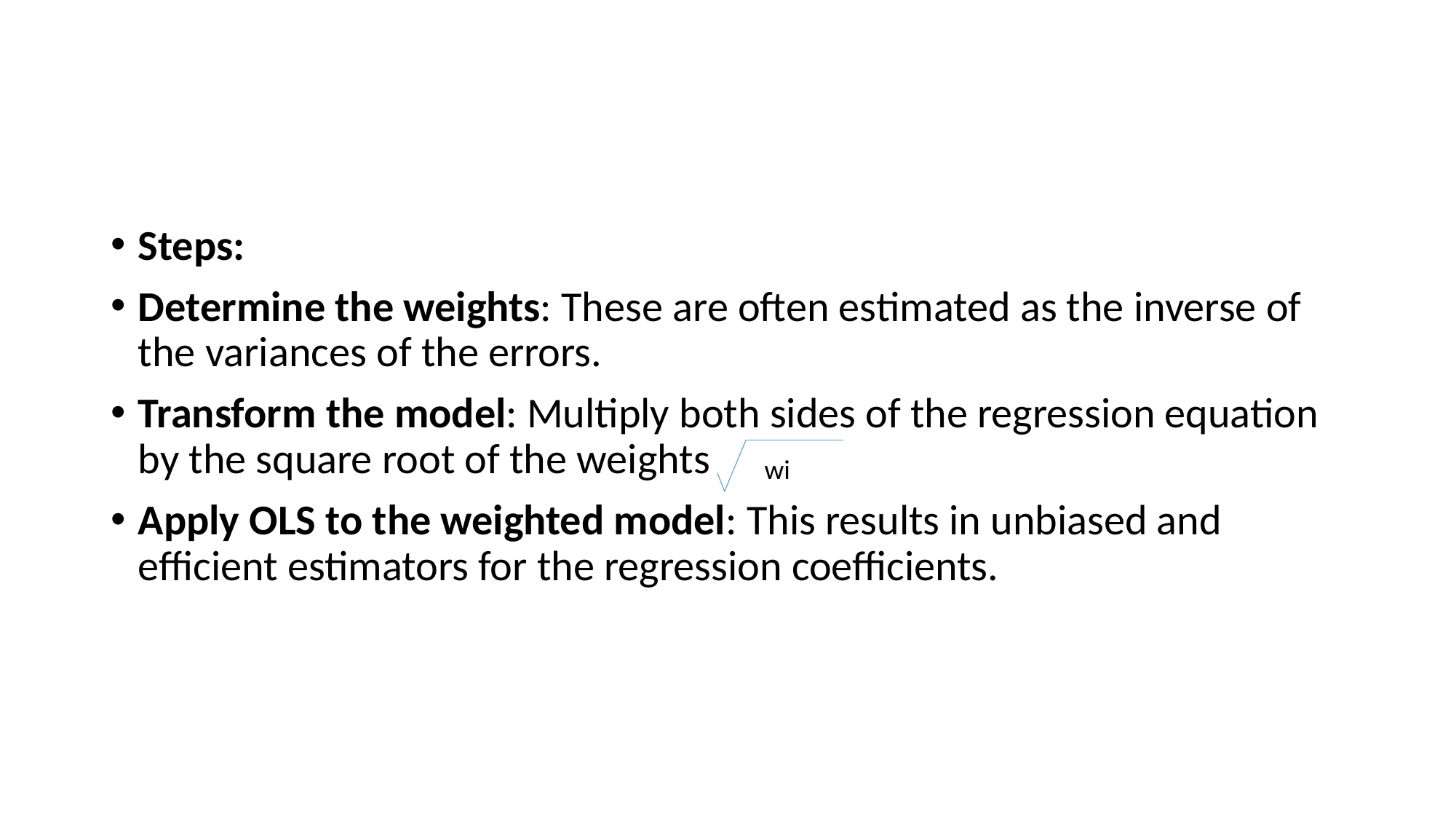

#
Steps:
Determine the weights: These are often estimated as the inverse of the variances of the errors.
Transform the model: Multiply both sides of the regression equation by the square root of the weights
Apply OLS to the weighted model: This results in unbiased and efficient estimators for the regression coefficients.
wi